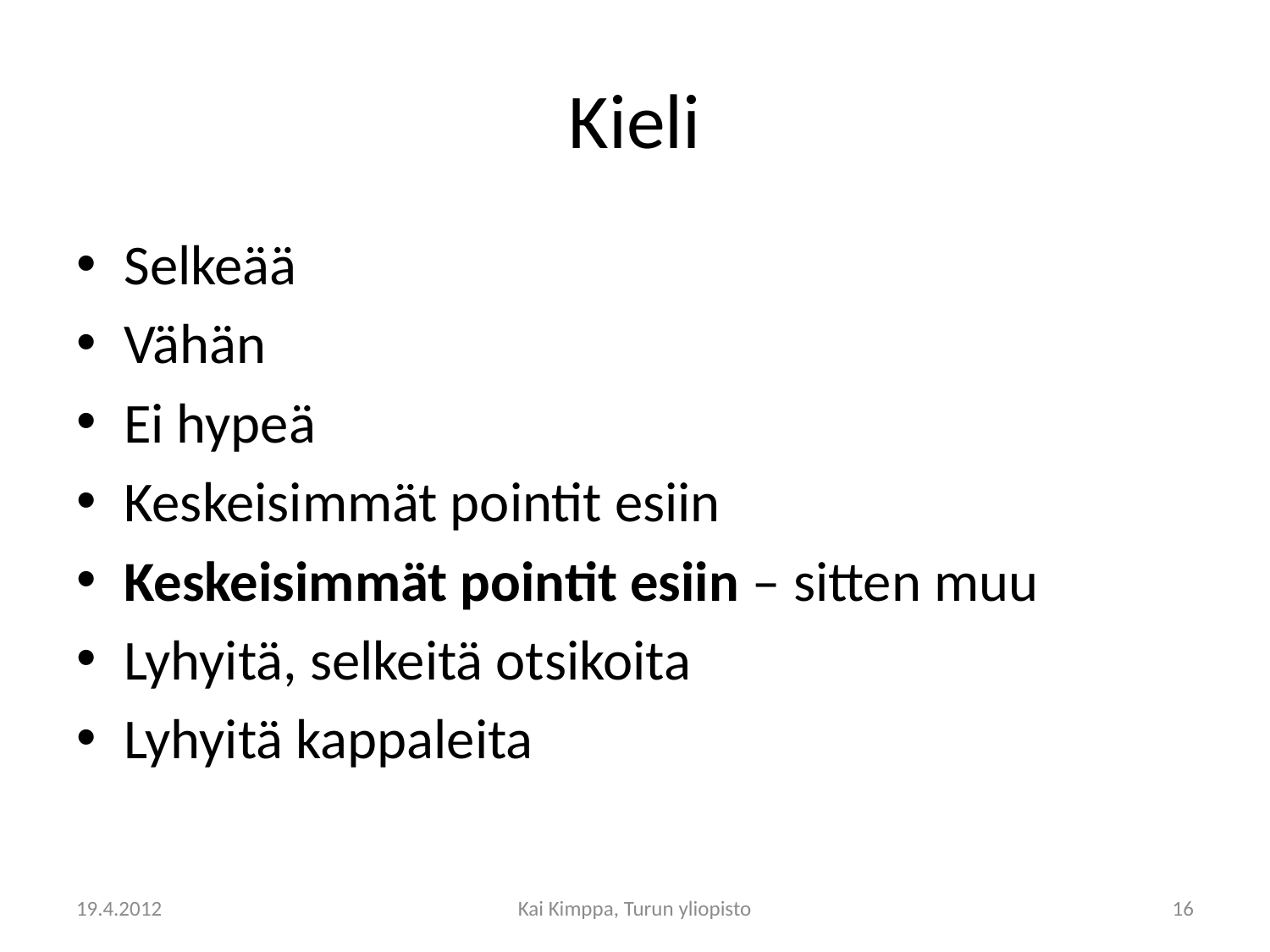

# Kieli
Selkeää
Vähän
Ei hypeä
Keskeisimmät pointit esiin
Keskeisimmät pointit esiin – sitten muu
Lyhyitä, selkeitä otsikoita
Lyhyitä kappaleita
19.4.2012
Kai Kimppa, Turun yliopisto
16